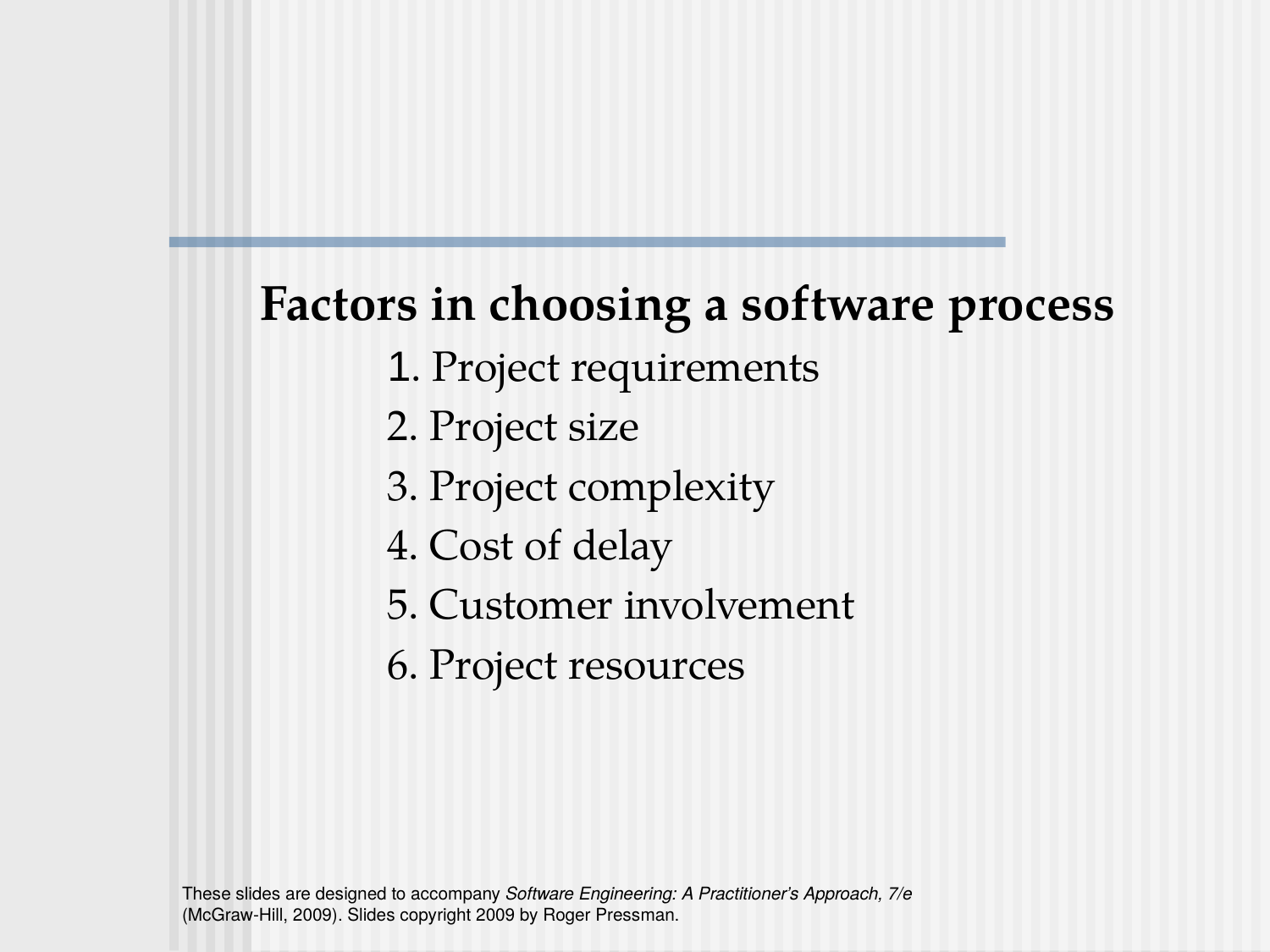

Factors in choosing a software process
	1. Project requirements
	2. Project size
	3. Project complexity
	4. Cost of delay
	5. Customer involvement
	6. Project resources
These slides are designed to accompany Software Engineering: A Practitioner’s Approach, 7/e  (McGraw-Hill, 2009). Slides copyright 2009 by Roger Pressman.
44